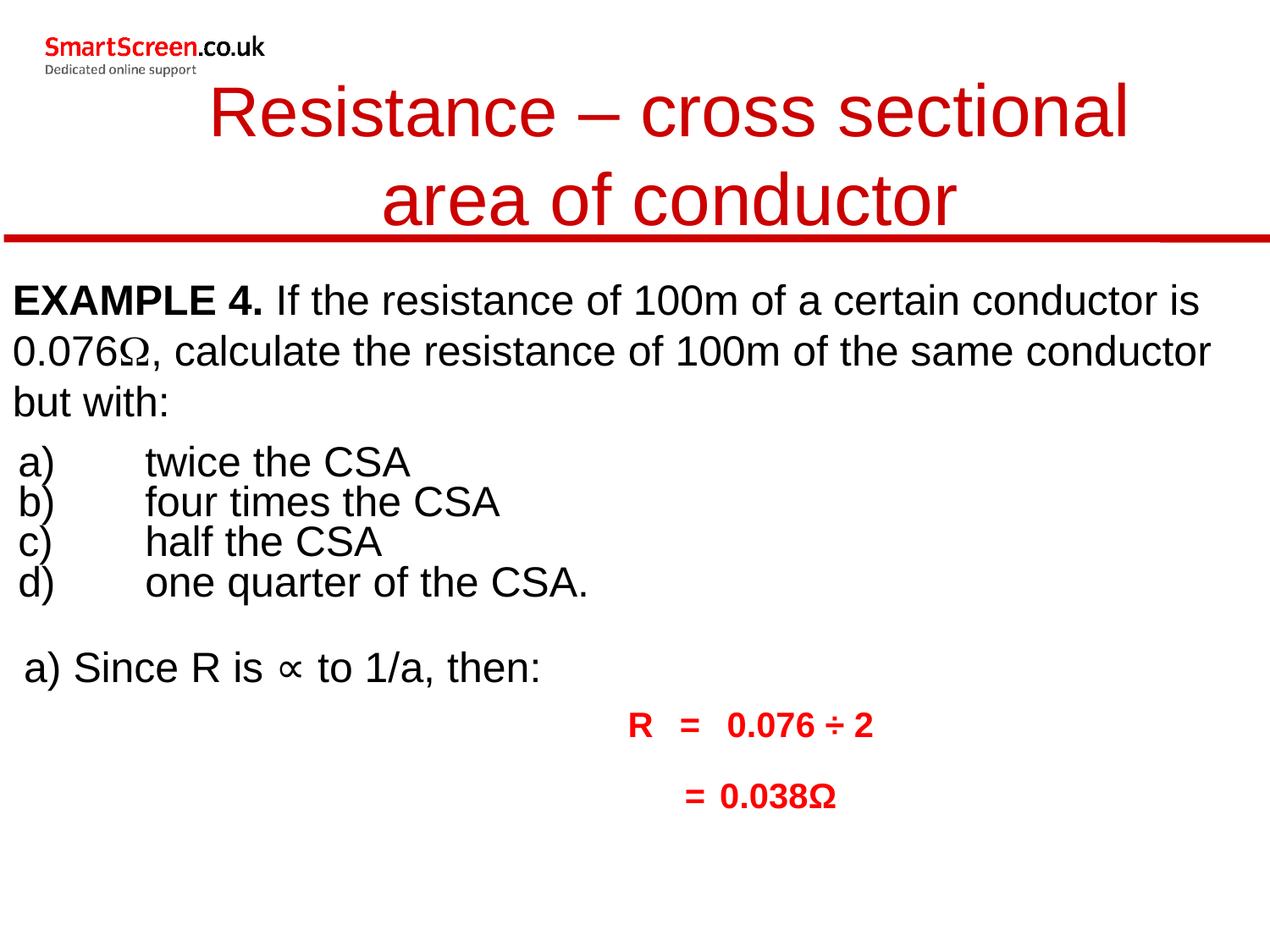

Resistance – cross sectional
area of conductor

EXAMPLE 4. If the resistance of 100m of a certain conductor is 0.076Ω, calculate the resistance of 100m of the same conductor but with:
a)	twice the CSA
b)	four times the CSA
c)	half the CSA
d)	one quarter of the CSA.
a) Since R is ∝ to 1/a, then:
| R | = | 0.076 ÷ 2 |
| --- | --- | --- |
|  | = | 0.038Ω |
| --- | --- | --- |